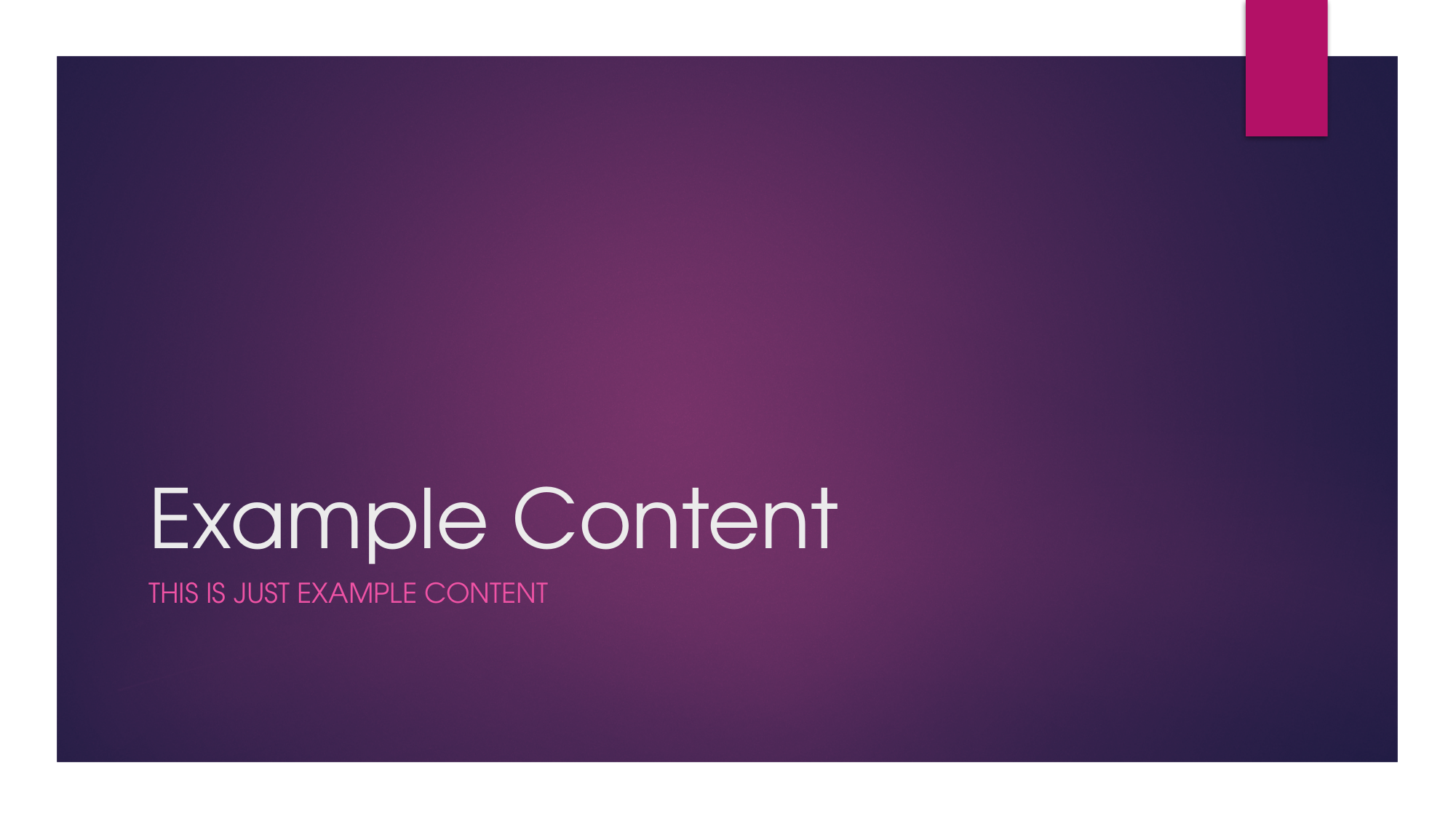

# Example Content
This is just example content